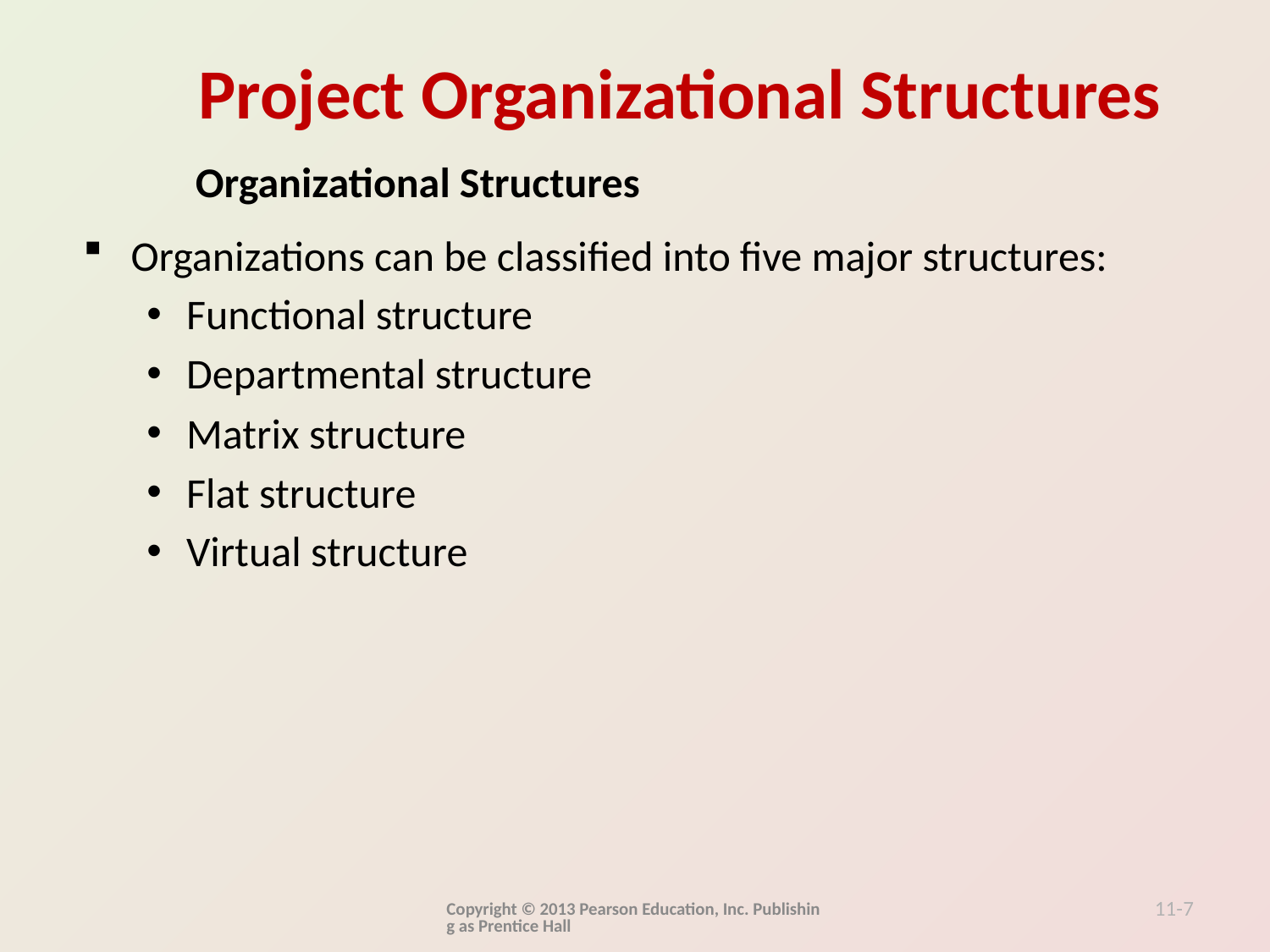

Organizational Structures
Organizations can be classified into five major structures:
Functional structure
Departmental structure
Matrix structure
Flat structure
Virtual structure
Copyright © 2013 Pearson Education, Inc. Publishing as Prentice Hall
11-7